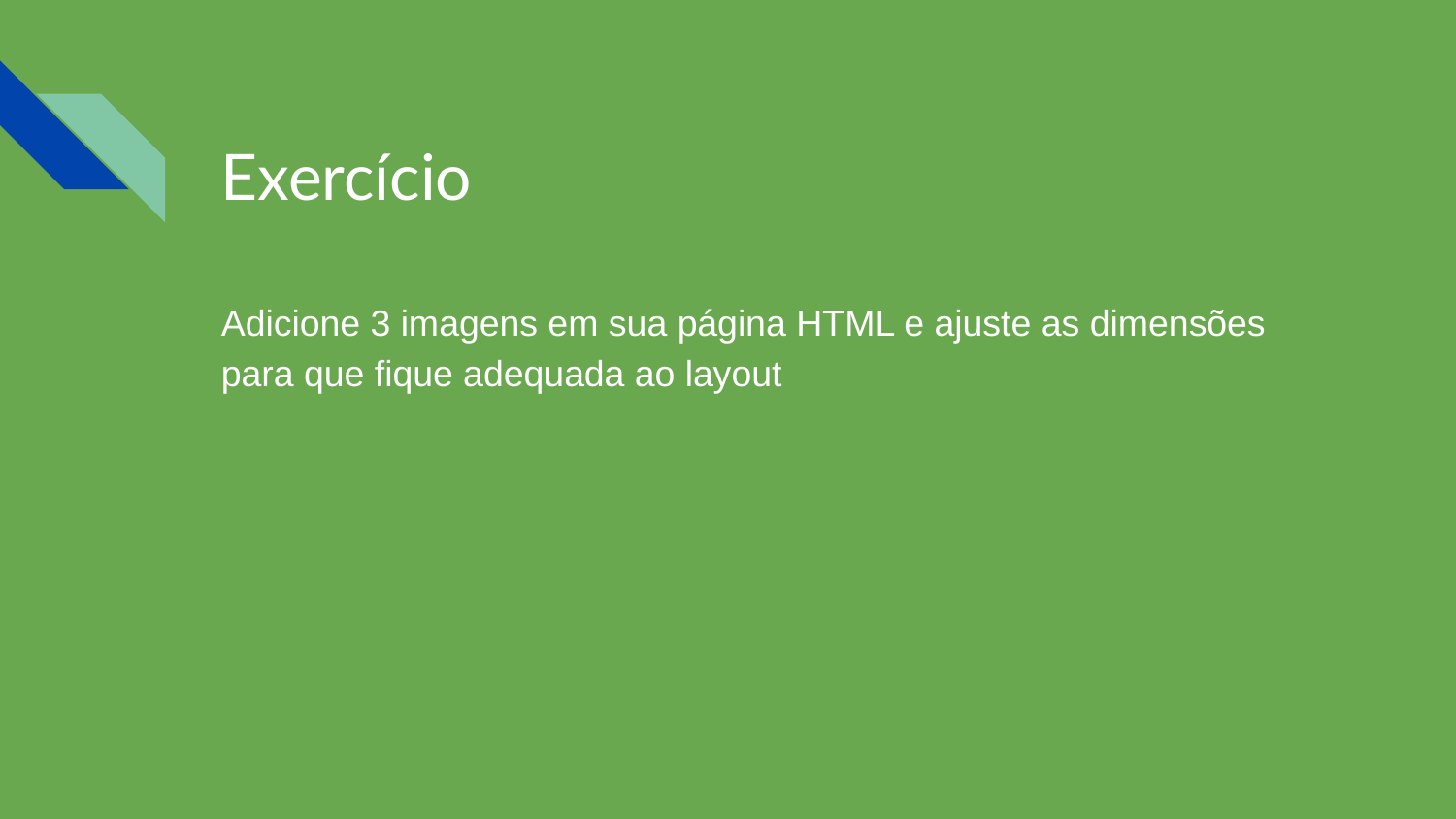

# Exercício
Adicione 3 imagens em sua página HTML e ajuste as dimensões para que fique adequada ao layout